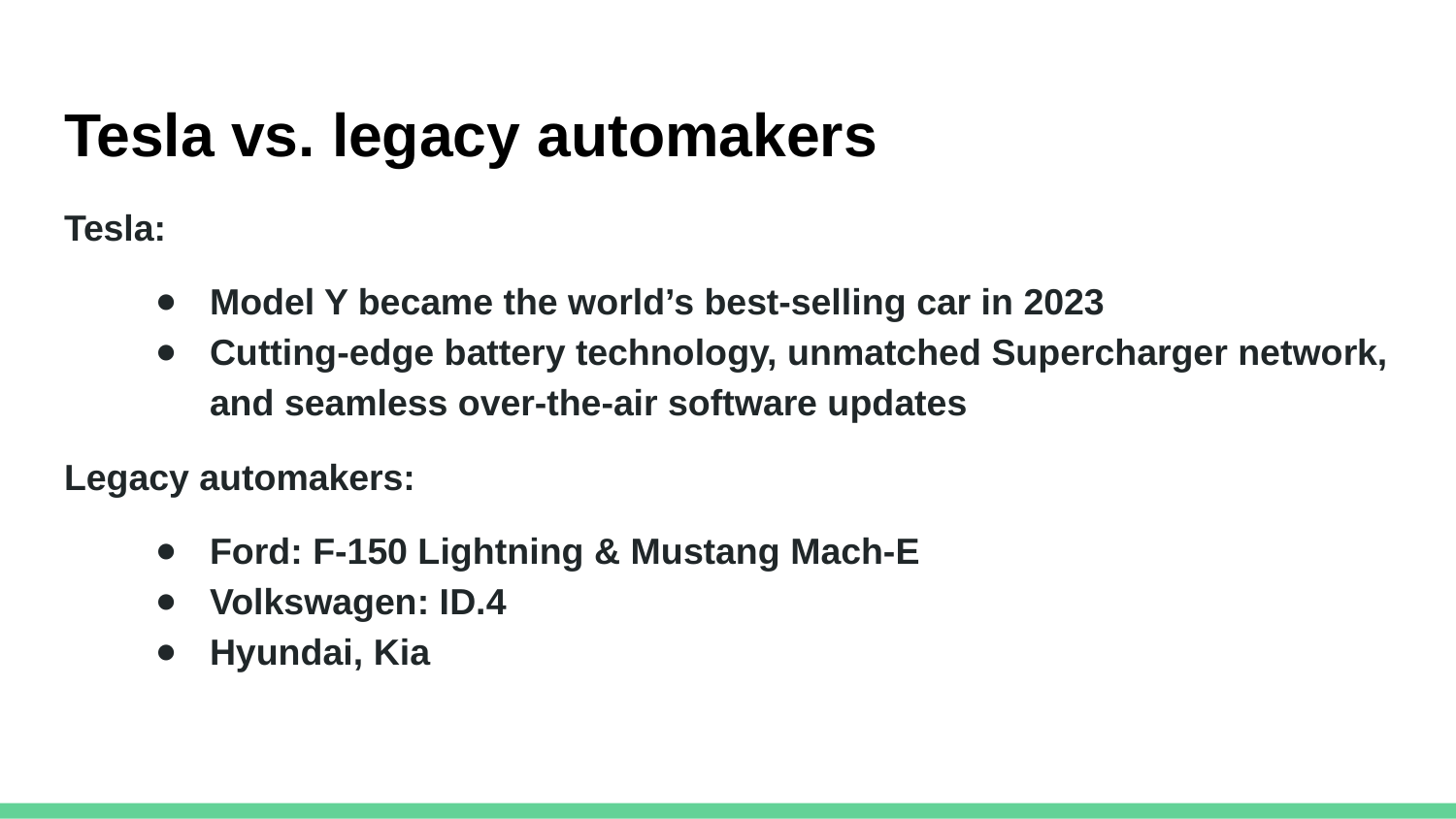

# Tesla vs. legacy automakers
Tesla:
Model Y became the world’s best-selling car in 2023
Cutting-edge battery technology, unmatched Supercharger network, and seamless over-the-air software updates
Legacy automakers:
Ford: F-150 Lightning & Mustang Mach-E
Volkswagen: ID.4
Hyundai, Kia